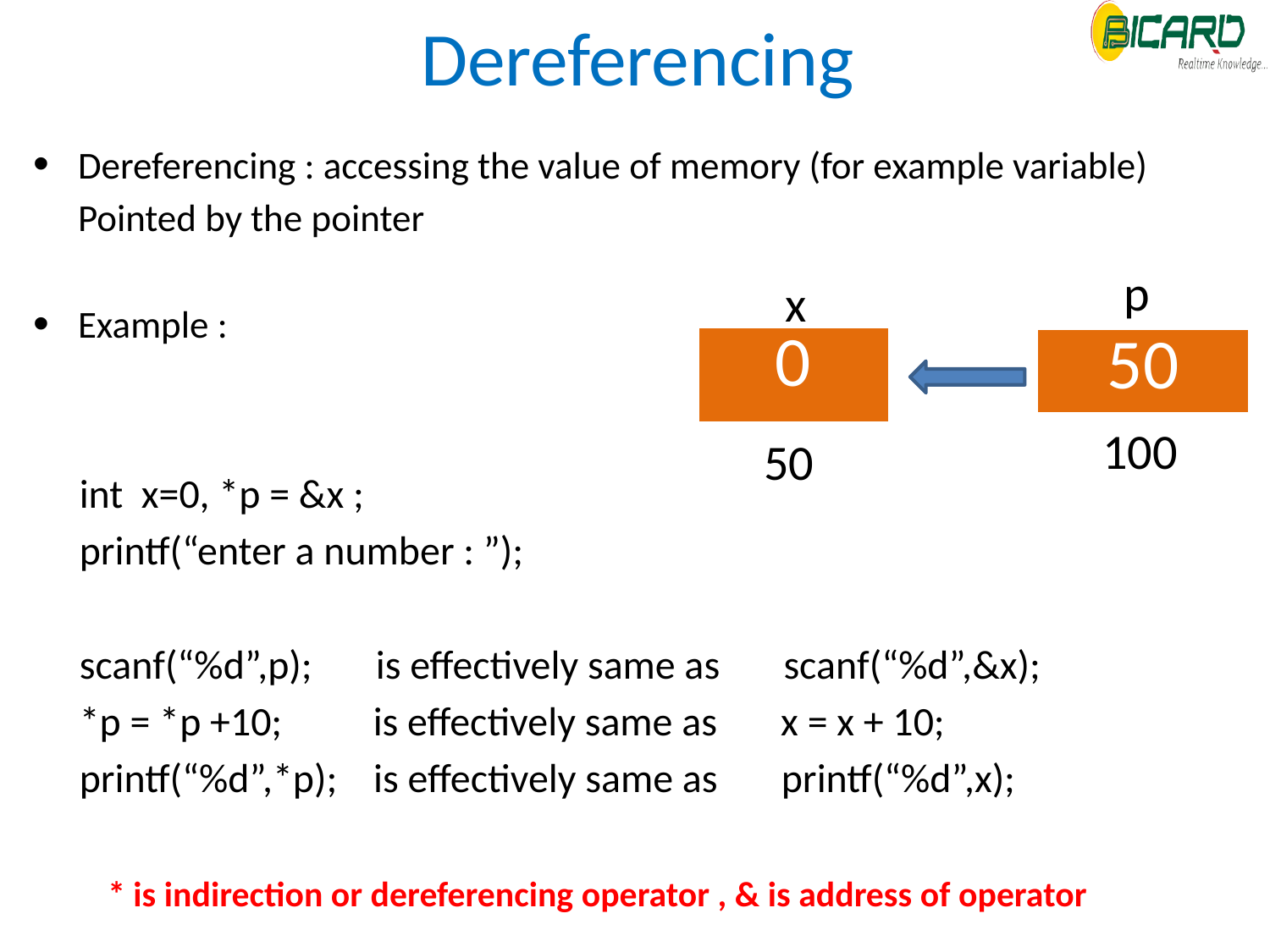

Dereferencing : accessing the value of memory (for example variable)
	Pointed by the pointer

Example :

     int  x=0, *p = &x ;
     printf(“enter a number : ”);

     scanf(“%d”,p);       is effectively same as       scanf(“%d”,&x);
     *p = *p +10;          is effectively same as       x = x + 10;
     printf(“%d”,*p);    is effectively same as       printf(“%d”,x);

Dereferencing
p
x
| 0 |
| --- |
| 50 |
| --- |

100
50
* is indirection or dereferencing operator , & is address of operator